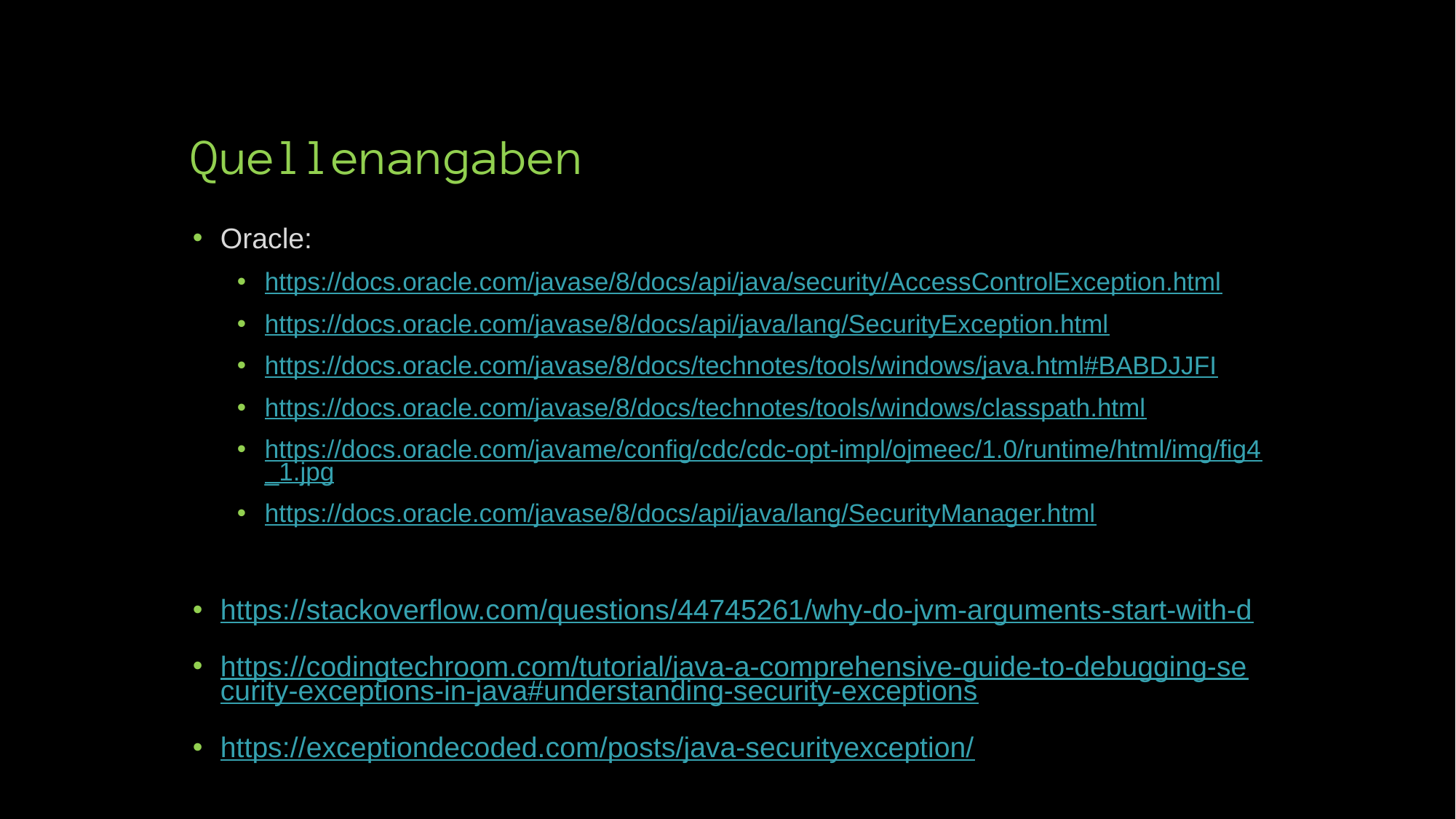

# Quellenangaben
Oracle:
https://docs.oracle.com/javase/8/docs/api/java/security/AccessControlException.html
https://docs.oracle.com/javase/8/docs/api/java/lang/SecurityException.html
https://docs.oracle.com/javase/8/docs/technotes/tools/windows/java.html#BABDJJFI
https://docs.oracle.com/javase/8/docs/technotes/tools/windows/classpath.html
https://docs.oracle.com/javame/config/cdc/cdc-opt-impl/ojmeec/1.0/runtime/html/img/fig4_1.jpg
https://docs.oracle.com/javase/8/docs/api/java/lang/SecurityManager.html

https://stackoverflow.com/questions/44745261/why-do-jvm-arguments-start-with-d
https://codingtechroom.com/tutorial/java-a-comprehensive-guide-to-debugging-security-exceptions-in-java#understanding-security-exceptions
https://exceptiondecoded.com/posts/java-securityexception/